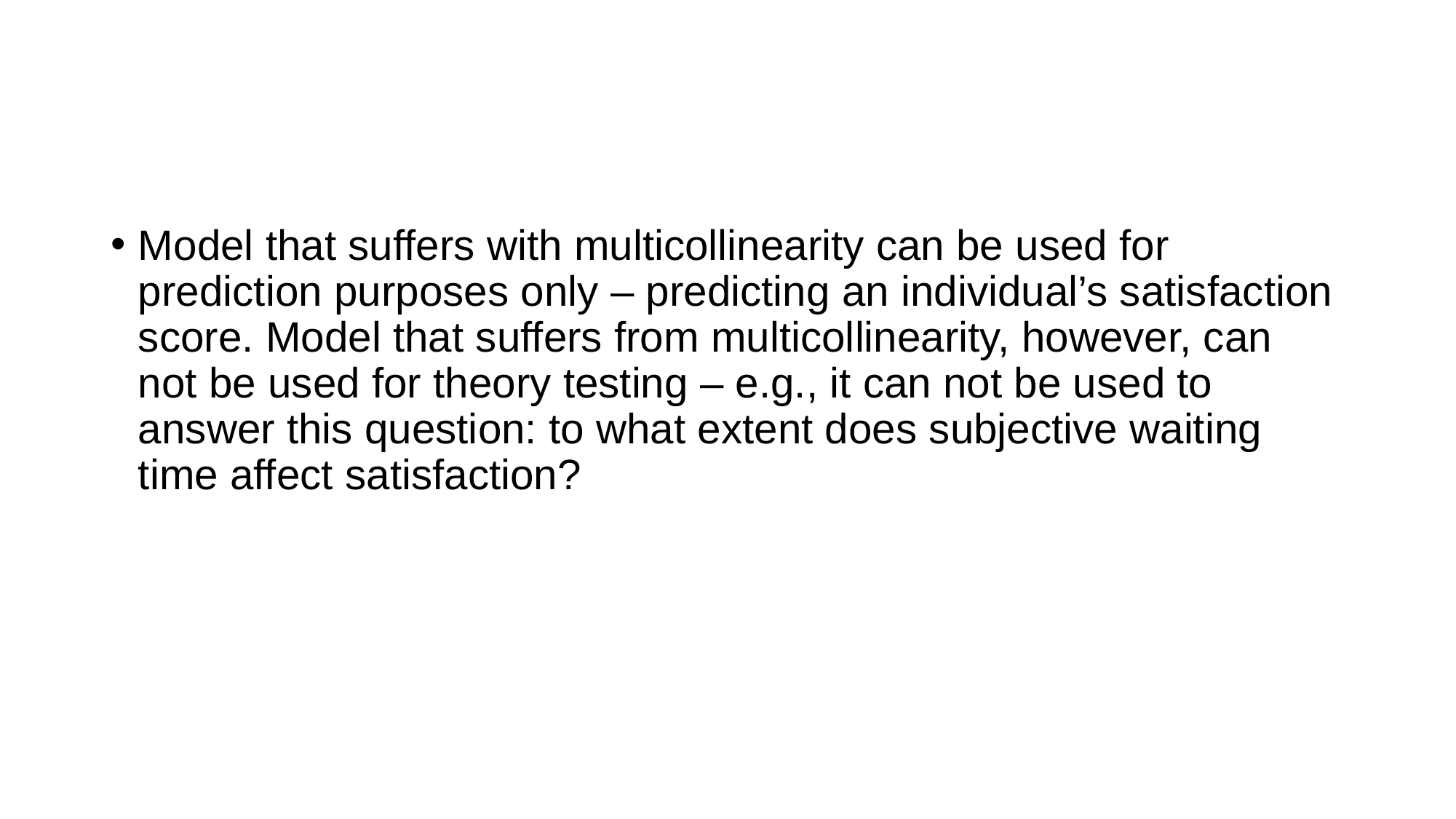

Model that suffers with multicollinearity can be used for prediction purposes only – predicting an individual’s satisfaction score. Model that suffers from multicollinearity, however, can not be used for theory testing – e.g., it can not be used to answer this question: to what extent does subjective waiting time affect satisfaction?